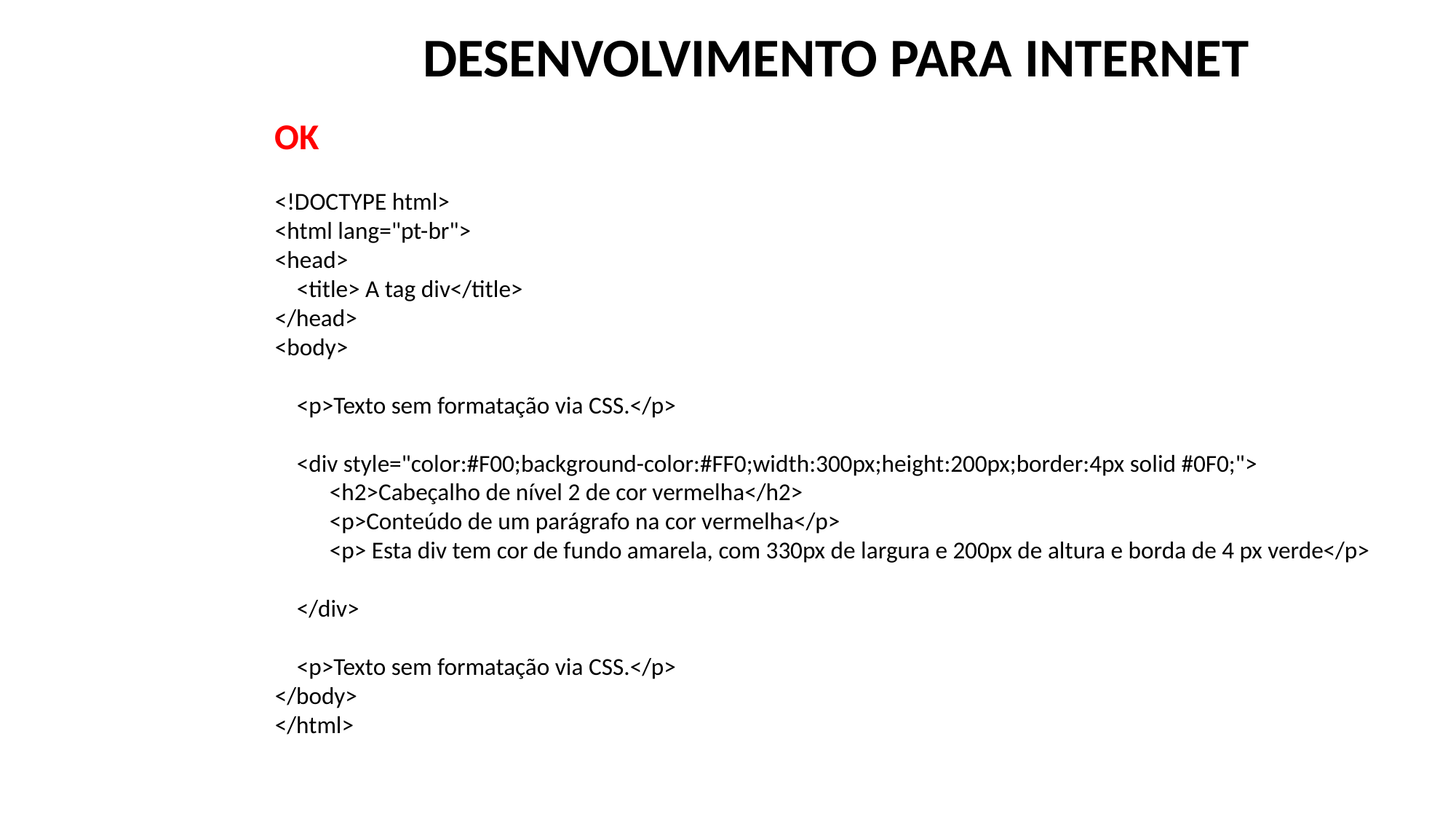

DESENVOLVIMENTO PARA INTERNET
OK

<!DOCTYPE html>
<html lang="pt-br">
<head>
    <title> A tag div</title>
</head>
<body>

    <p>Texto sem formatação via CSS.</p>

    <div style="color:#F00;background-color:#FF0;width:300px;height:200px;border:4px solid #0F0;">
          <h2>Cabeçalho de nível 2 de cor vermelha</h2>
          <p>Conteúdo de um parágrafo na cor vermelha</p>
          <p> Esta div tem cor de fundo amarela, com 330px de largura e 200px de altura e borda de 4 px verde</p>

    </div>

    <p>Texto sem formatação via CSS.</p>
</body>
</html>